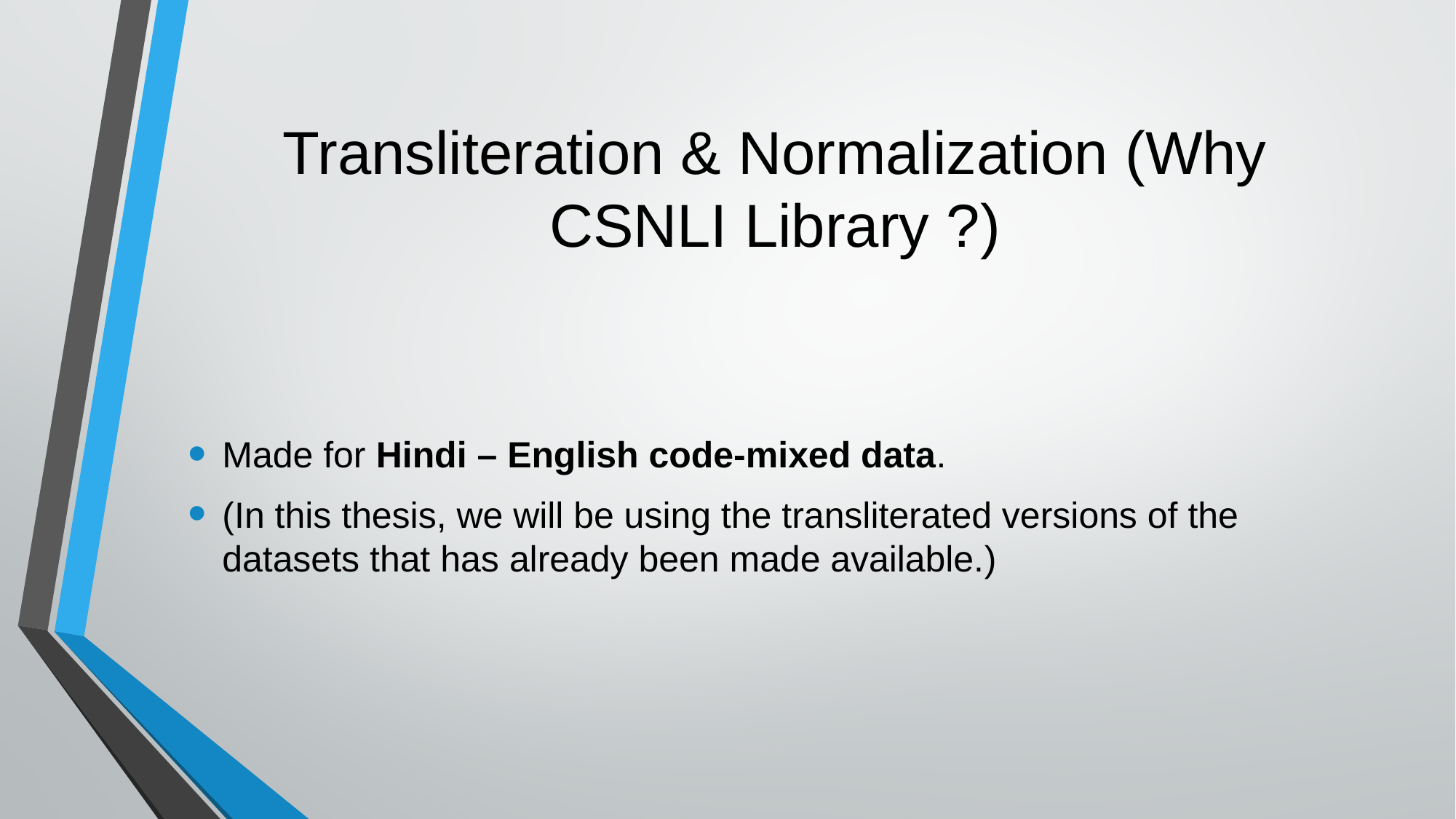

# Transliteration & Normalization (Why CSNLI Library ?)
Made for Hindi – English code-mixed data.
(In this thesis, we will be using the transliterated versions of the datasets that has already been made available.)